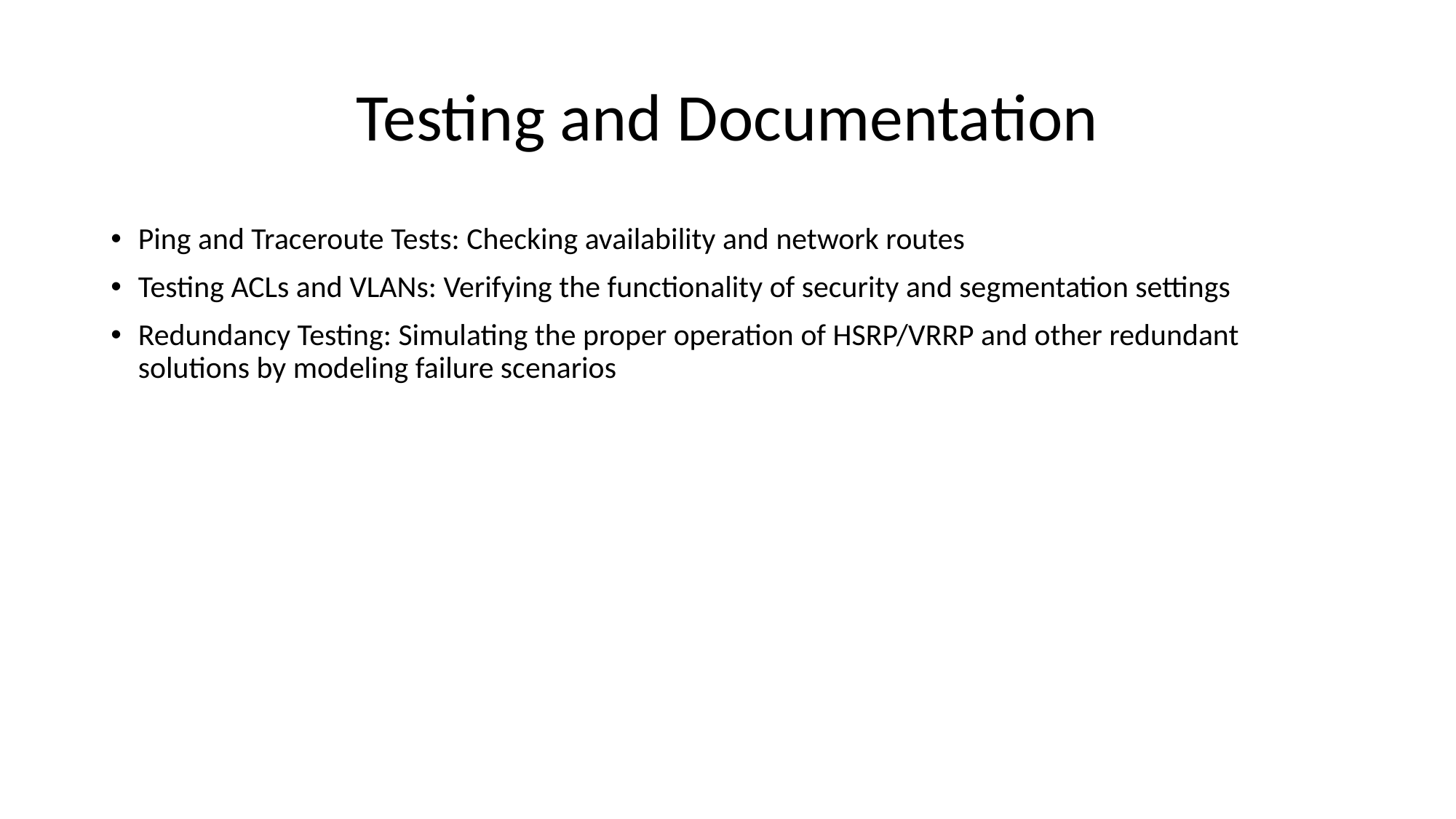

# Testing and Documentation
Ping and Traceroute Tests: Checking availability and network routes
Testing ACLs and VLANs: Verifying the functionality of security and segmentation settings
Redundancy Testing: Simulating the proper operation of HSRP/VRRP and other redundant solutions by modeling failure scenarios